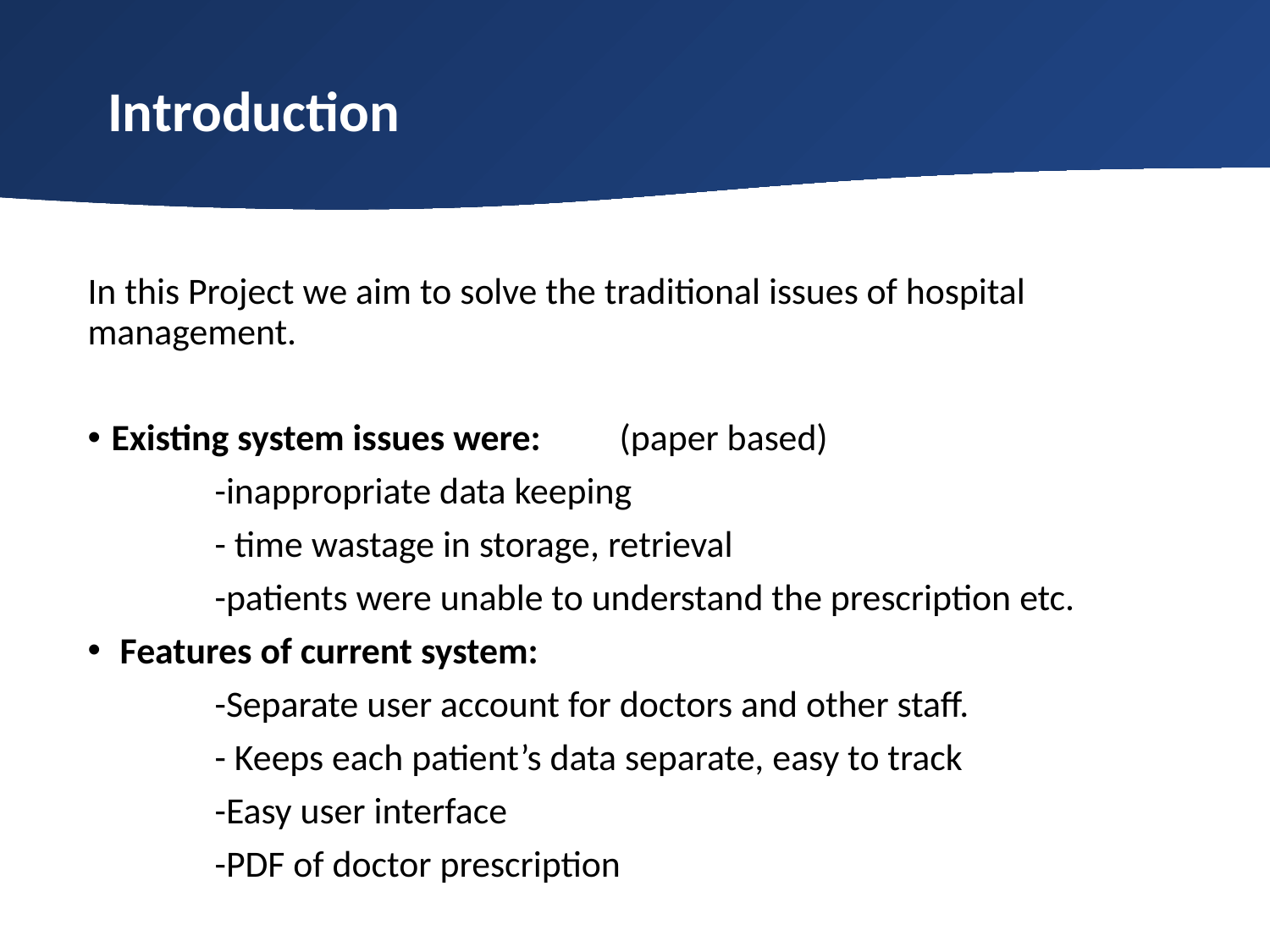

Introduction
In this Project we aim to solve the traditional issues of hospital management.

Existing system issues were: 	(paper based)
	-inappropriate data keeping
	- time wastage in storage, retrieval
	-patients were unable to understand the prescription etc.
 Features of current system:
	-Separate user account for doctors and other staff.
	- Keeps each patient’s data separate, easy to track
	-Easy user interface
	-PDF of doctor prescription